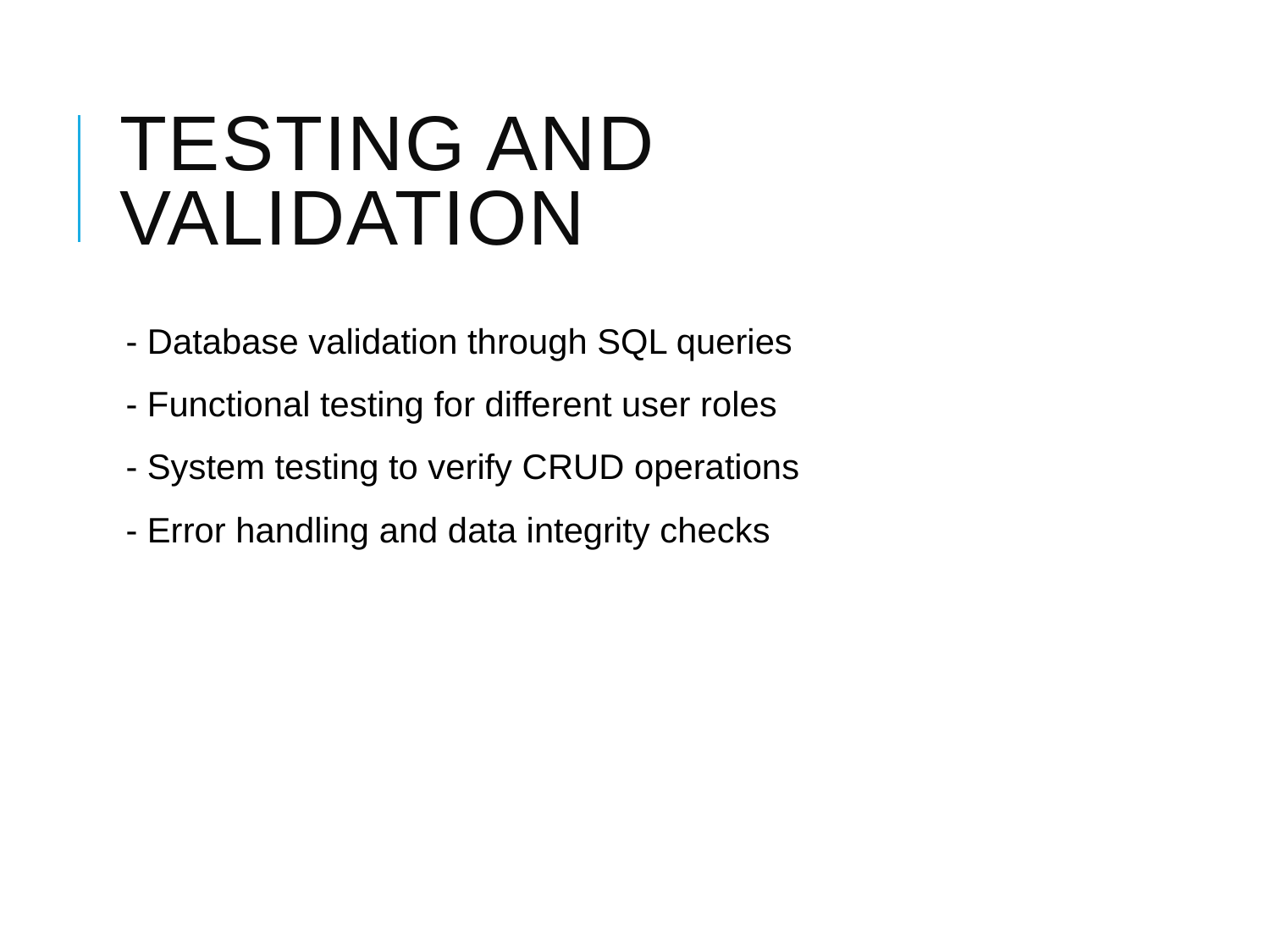

# Testing and Validation
- Database validation through SQL queries
- Functional testing for different user roles
- System testing to verify CRUD operations
- Error handling and data integrity checks